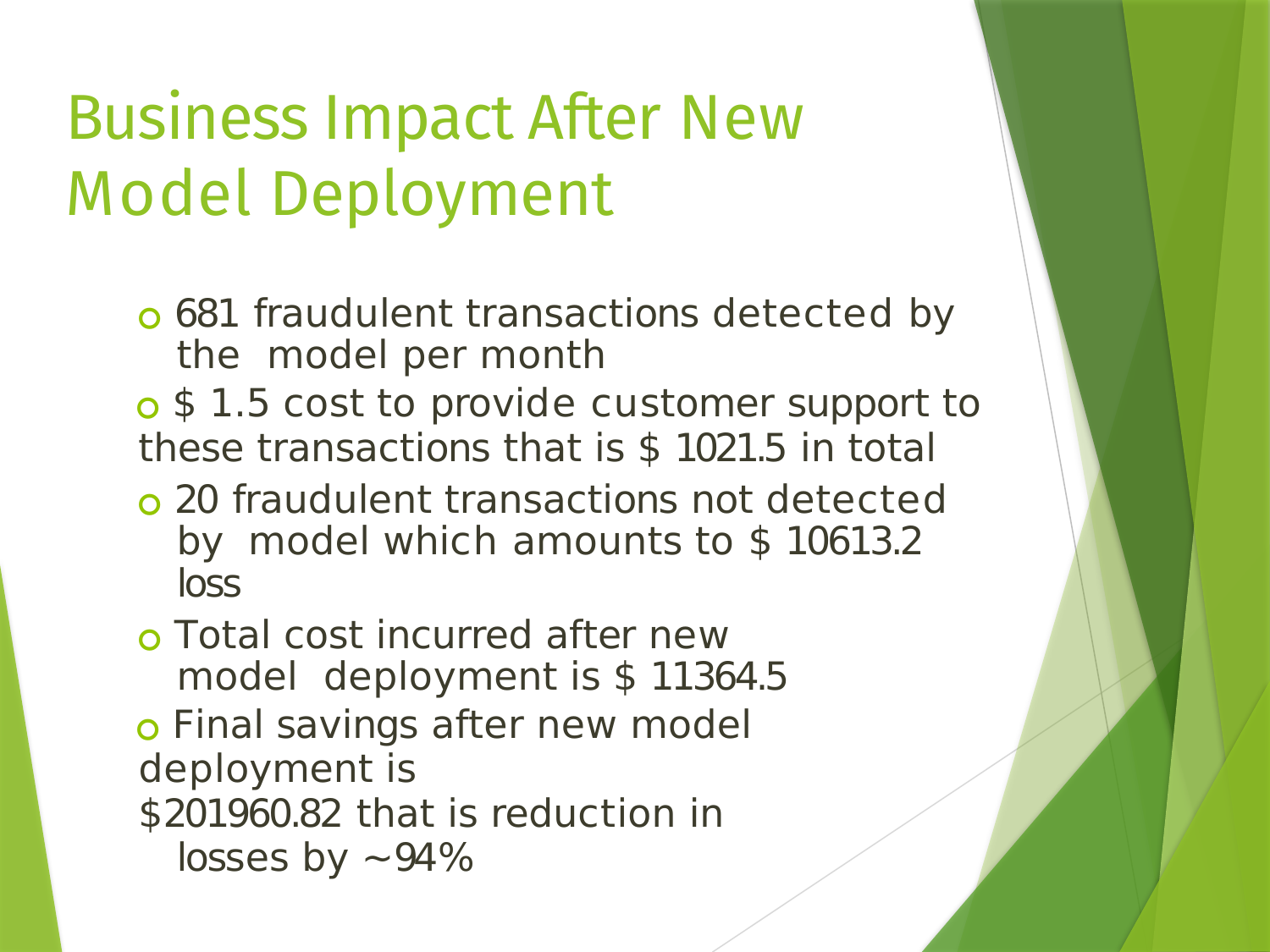

# Business Impact After New Model Deployment
🞇  681 fraudulent transactions detected by the  model per month
🞇  $ 1.5 cost to provide customer support to
these transactions that is $ 1021.5 in total
🞇  20 fraudulent transactions not detected by  model which amounts to $ 10613.2 loss
🞇  Total cost incurred after new model  deployment is $ 11364.5
🞇  Final savings after new model deployment is
$201960.82 that is reduction in losses by ~94%